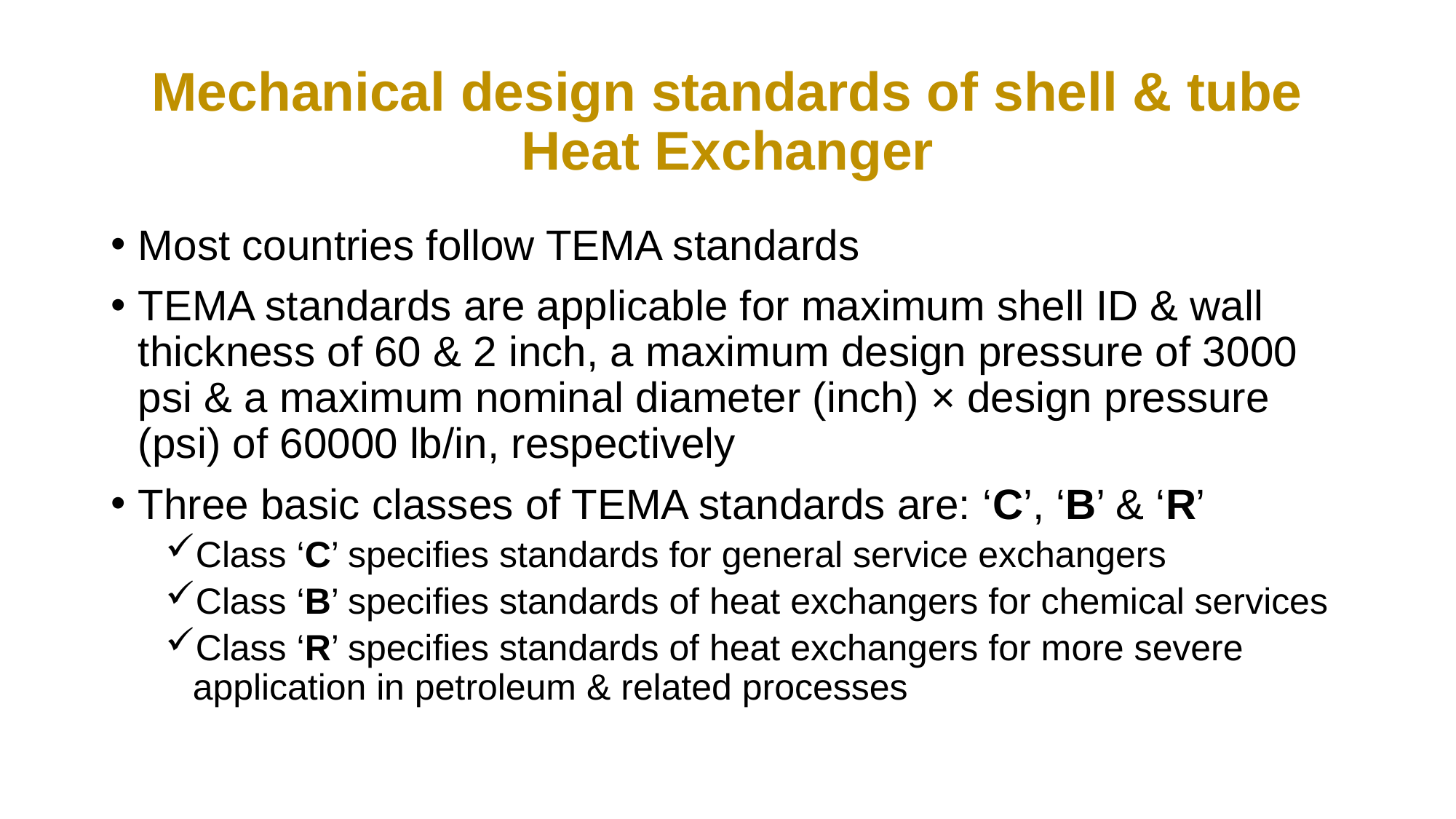

# Mechanical design standards of shell & tube Heat Exchanger
Most countries follow TEMA standards
TEMA standards are applicable for maximum shell ID & wall thickness of 60 & 2 inch, a maximum design pressure of 3000 psi & a maximum nominal diameter (inch) × design pressure (psi) of 60000 lb/in, respectively
Three basic classes of TEMA standards are: ‘C’, ‘B’ & ‘R’
Class ‘C’ specifies standards for general service exchangers
Class ‘B’ specifies standards of heat exchangers for chemical services
Class ‘R’ specifies standards of heat exchangers for more severe application in petroleum & related processes